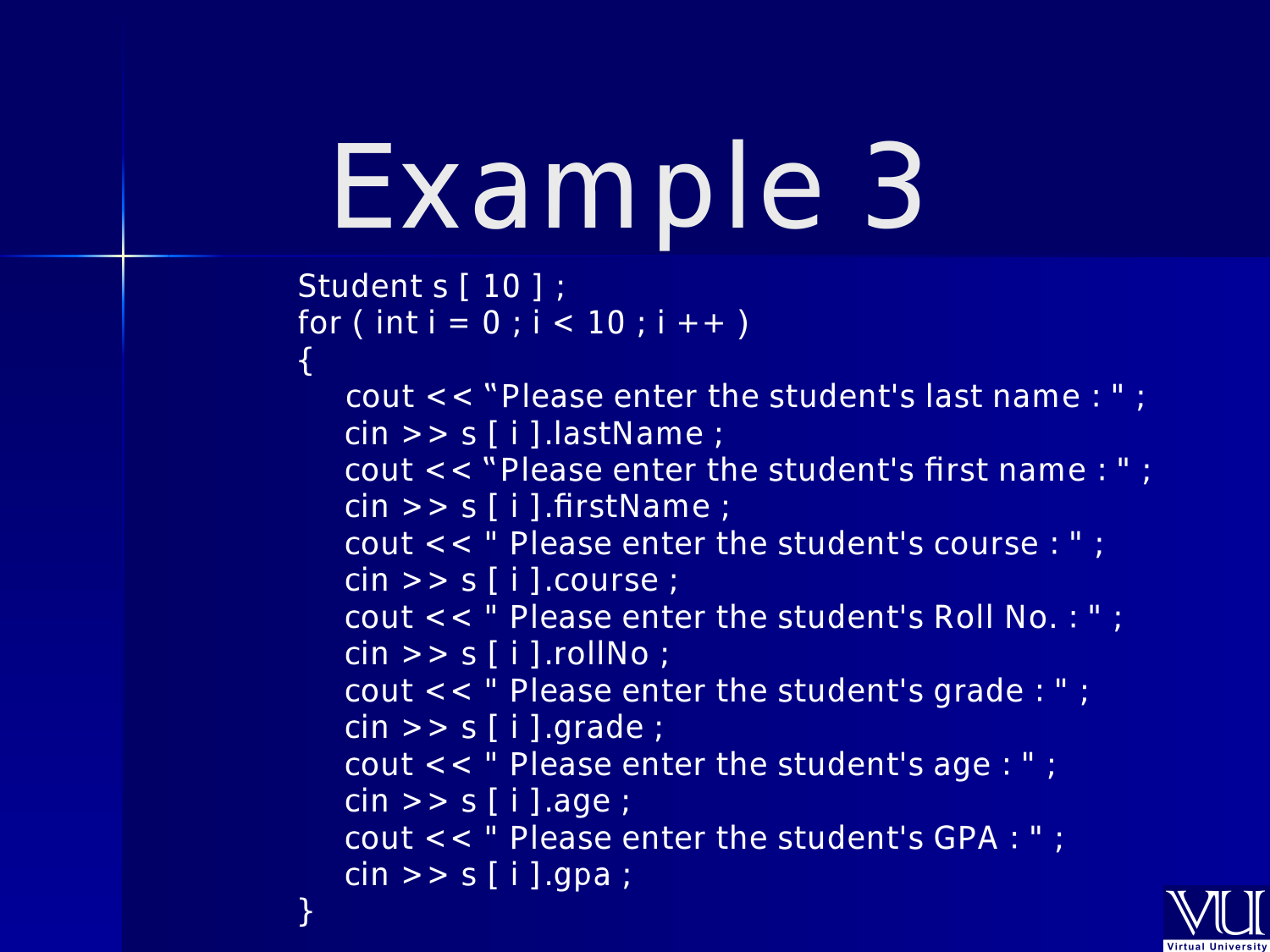

Example 3

Student s [ 10 ] ;
for ( int i = 0 ; i < 10 ; i ++ )
{
	cout << “Please enter the student's last name : " ;
     cin >> s [ i ].lastName ;
     cout << “Please enter the student's first name : " ;
     cin >> s [ i ].firstName ;
     cout << " Please enter the student's course : " ;
     cin >> s [ i ].course ;
     cout << " Please enter the student's Roll No. : " ;
     cin >> s [ i ].rollNo ;
     cout << " Please enter the student's grade : " ;
     cin >> s [ i ].grade ;
     cout << " Please enter the student's age : " ;
     cin >> s [ i ].age ;
     cout << " Please enter the student's GPA : " ;
     cin >> s [ i ].gpa ;
}